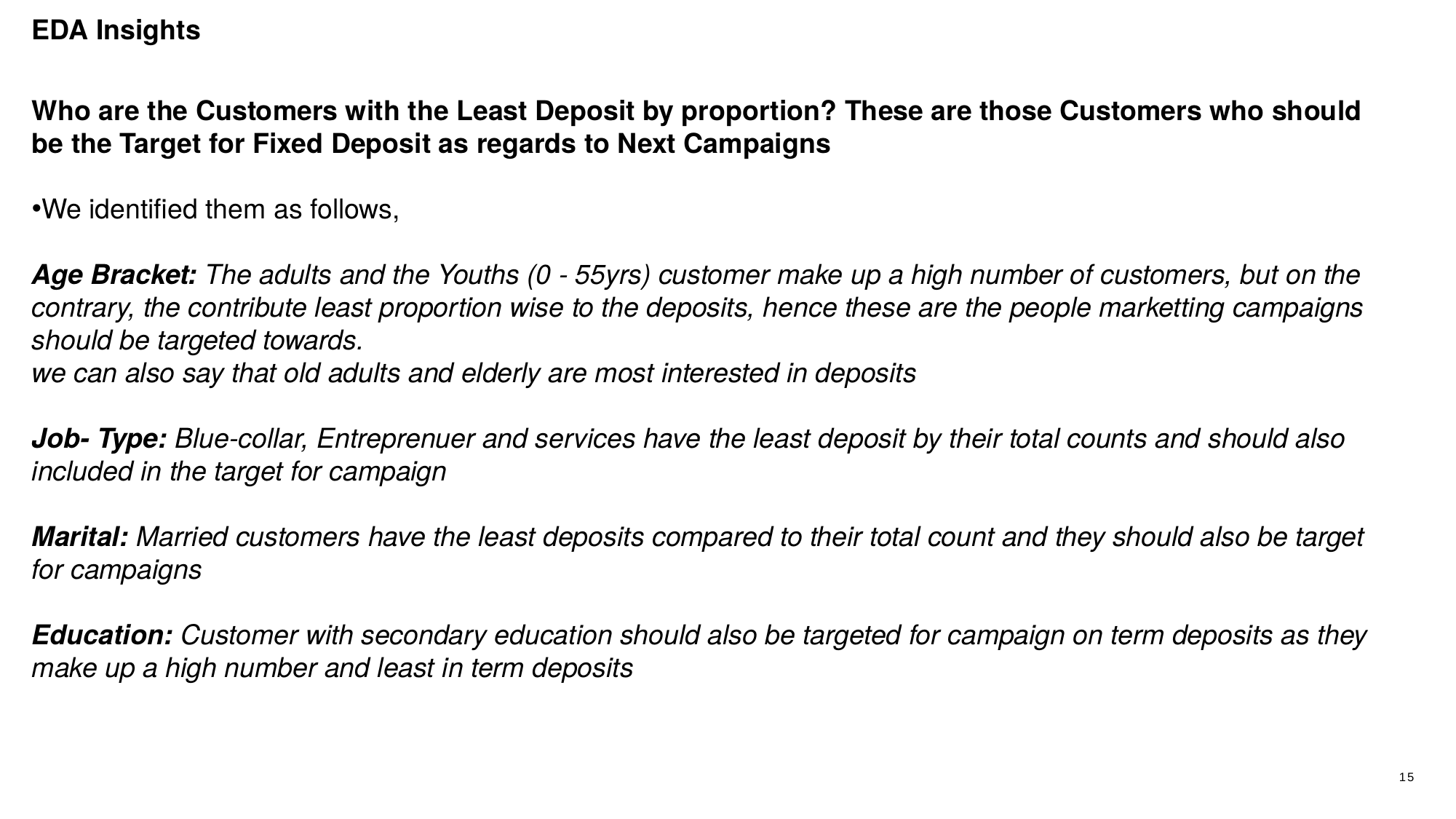

EDA Insights
Who are the Customers with the Least Deposit by proportion? These are those Customers who should be the Target for Fixed Deposit as regards to Next Campaigns

We identified them as follows,

Age Bracket: The adults and the Youths (0 - 55yrs) customer make up a high number of customers, but on the contrary, the contribute least proportion wise to the deposits, hence these are the people marketting campaigns should be targeted towards.
we can also say that old adults and elderly are most interested in deposits

Job- Type: Blue-collar, Entreprenuer and services have the least deposit by their total counts and should also included in the target for campaign

Marital: Married customers have the least deposits compared to their total count and they should also be target for campaigns

Education: Customer with secondary education should also be targeted for campaign on term deposits as they make up a high number and least in term deposits
15